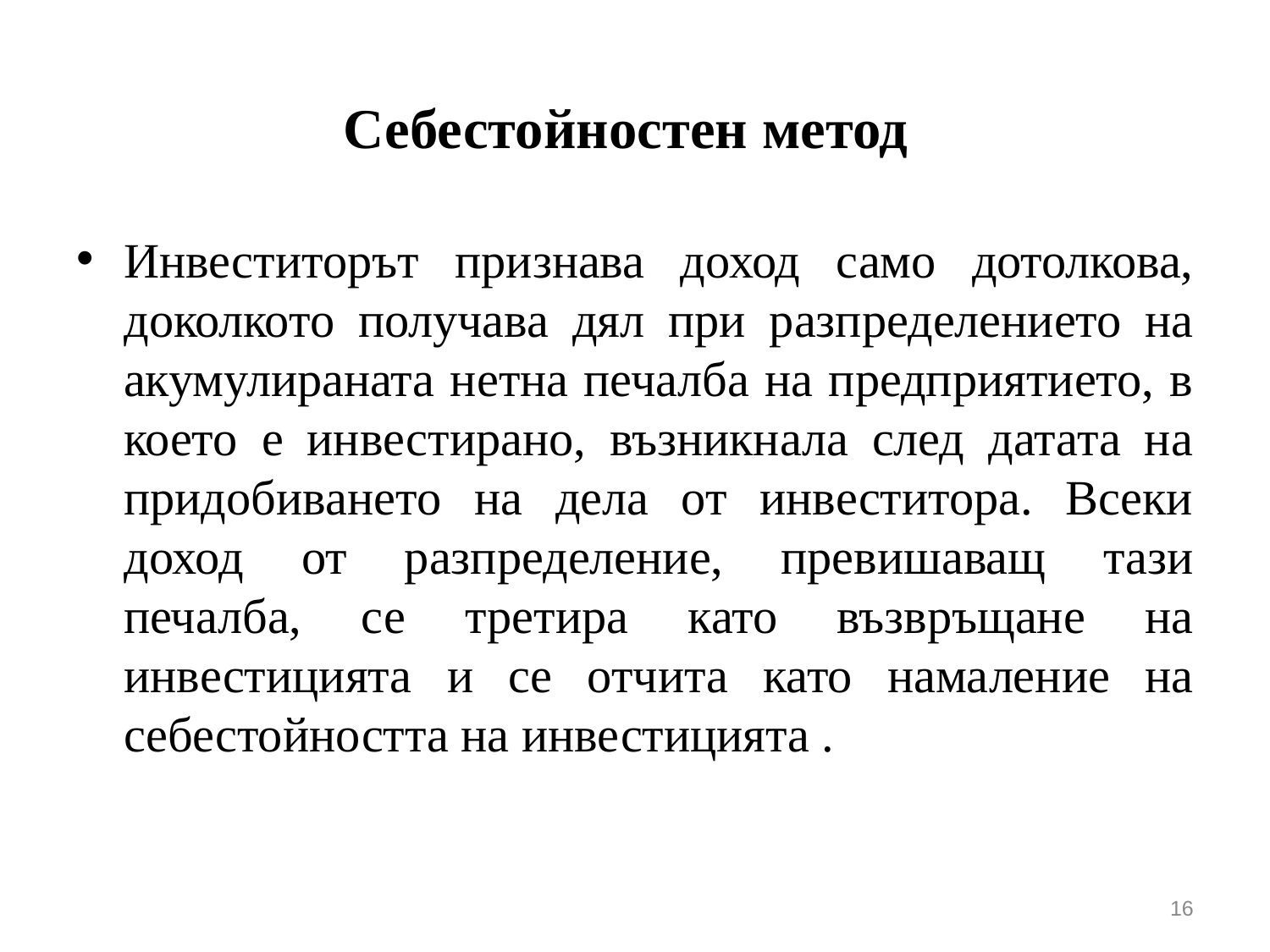

# Себестойностен метод
Инвеститорът признава доход само дотолкова, доколкото получава дял при разпределението на акумулираната нетна печалба на предприятието, в което е инвестирано, възникнала след датата на придобиването на дела от инвеститора. Всеки доход от разпределение, пре­вишаващ тази печалба, се третира като възвръщане на инвестицията и се отчита като намаление на себестойността на инвестицията .
16